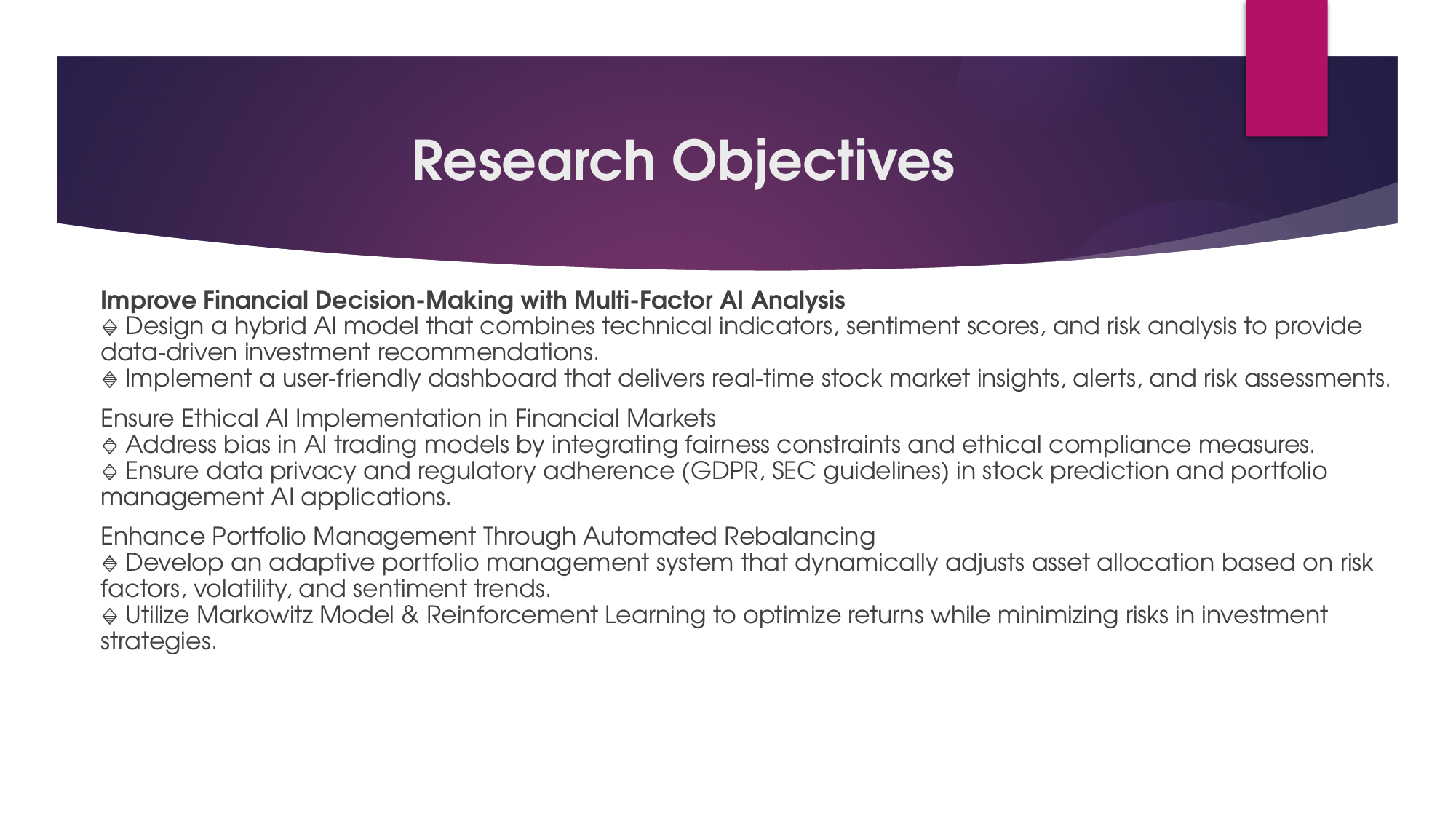

5
# Research Objectives
Improve Financial Decision-Making with Multi-Factor AI Analysis
🔹 Design a hybrid AI model that combines technical indicators, sentiment scores, and risk analysis to provide data-driven investment recommendations.
🔹 Implement a user-friendly dashboard that delivers real-time stock market insights, alerts, and risk assessments.
Ensure Ethical AI Implementation in Financial Markets
🔹 Address bias in AI trading models by integrating fairness constraints and ethical compliance measures.
🔹 Ensure data privacy and regulatory adherence (GDPR, SEC guidelines) in stock prediction and portfolio management AI applications.
Enhance Portfolio Management Through Automated Rebalancing
🔹 Develop an adaptive portfolio management system that dynamically adjusts asset allocation based on risk factors, volatility, and sentiment trends.
🔹 Utilize Markowitz Model & Reinforcement Learning to optimize returns while minimizing risks in investment strategies.